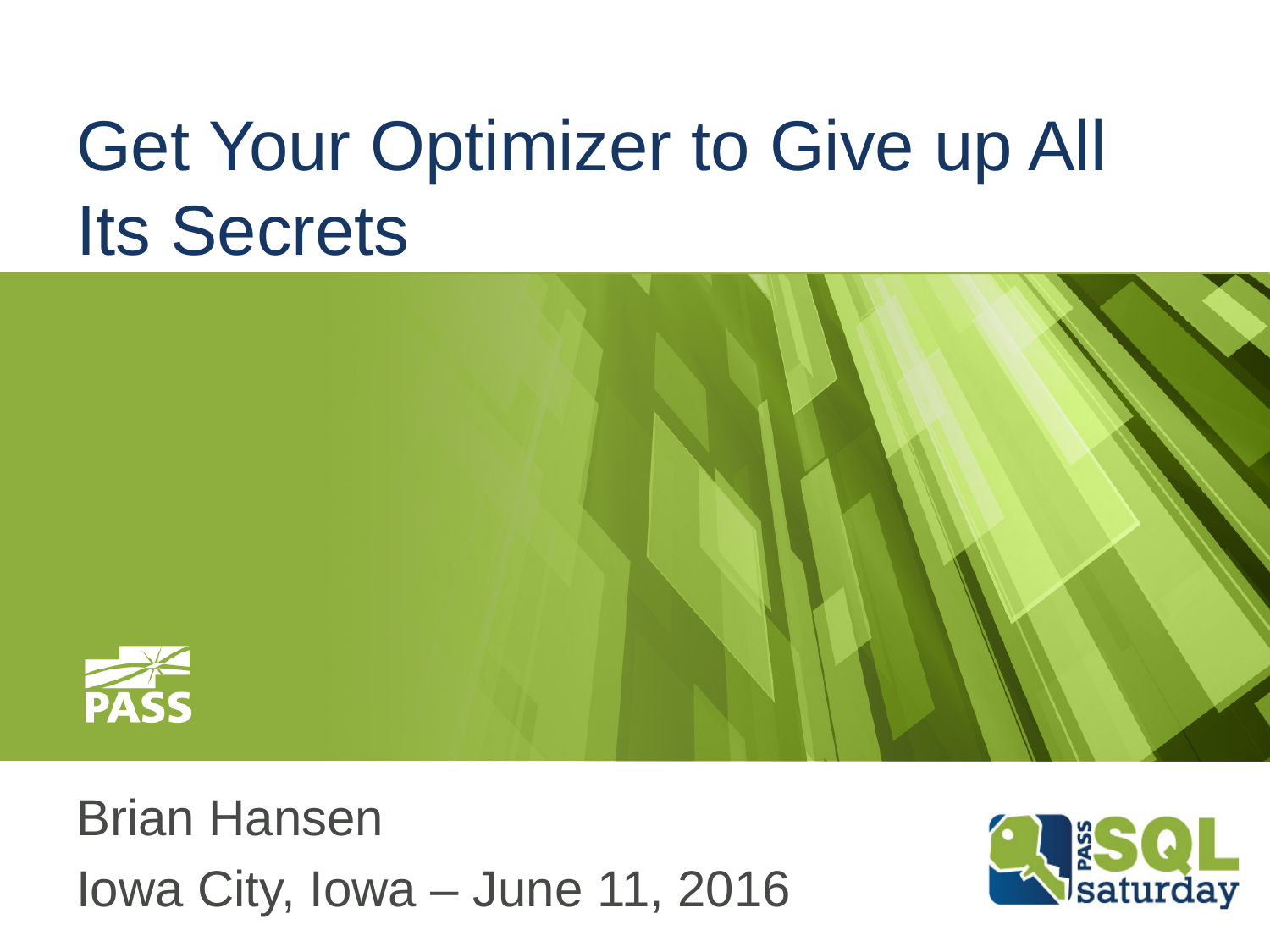

# Get Your Optimizer to Give up All Its Secrets
Brian Hansen
Iowa City, Iowa – June 11, 2016